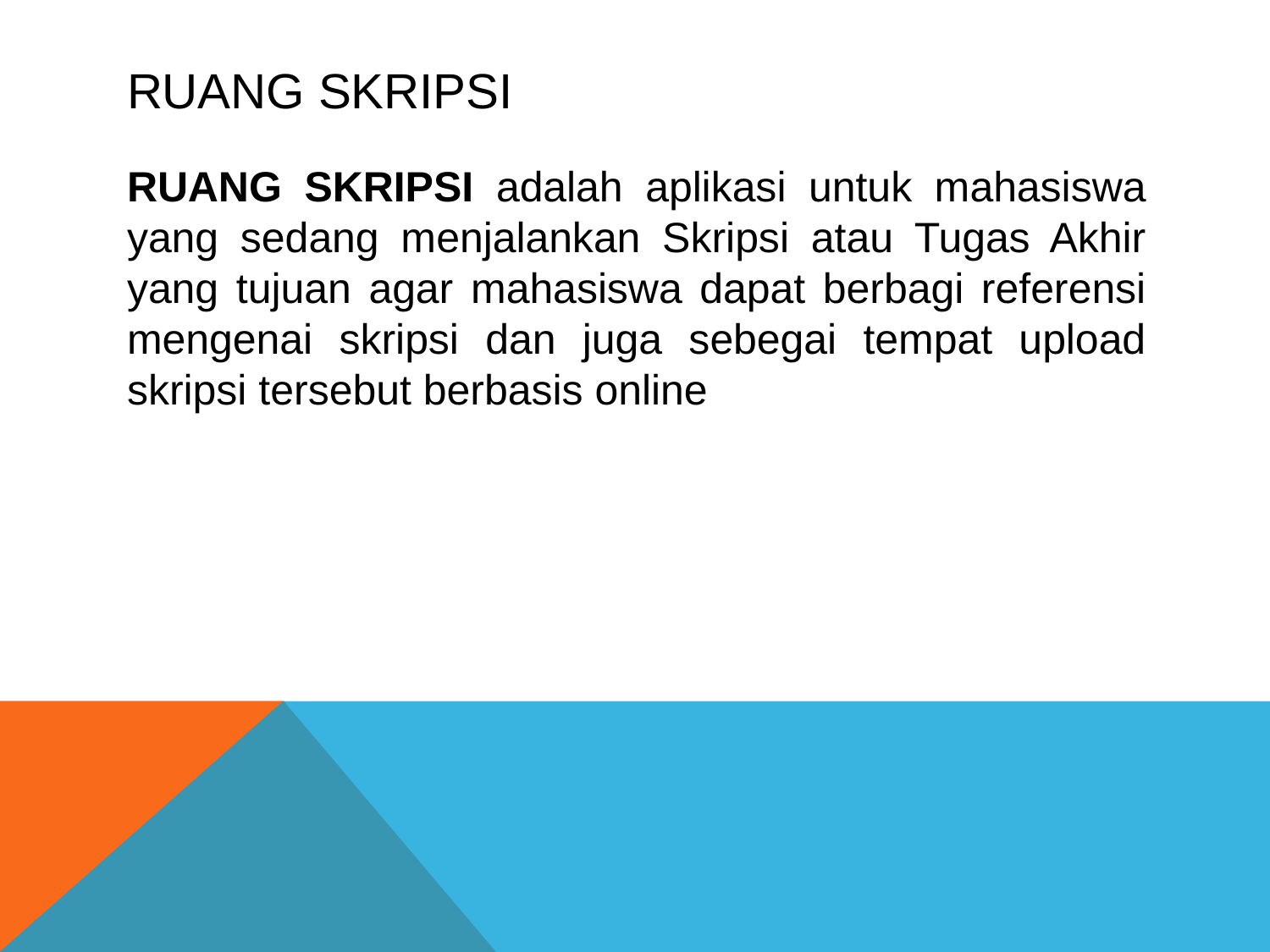

# Ruang skripsi
RUANG SKRIPSI adalah aplikasi untuk mahasiswa yang sedang menjalankan Skripsi atau Tugas Akhir yang tujuan agar mahasiswa dapat berbagi referensi mengenai skripsi dan juga sebegai tempat upload skripsi tersebut berbasis online